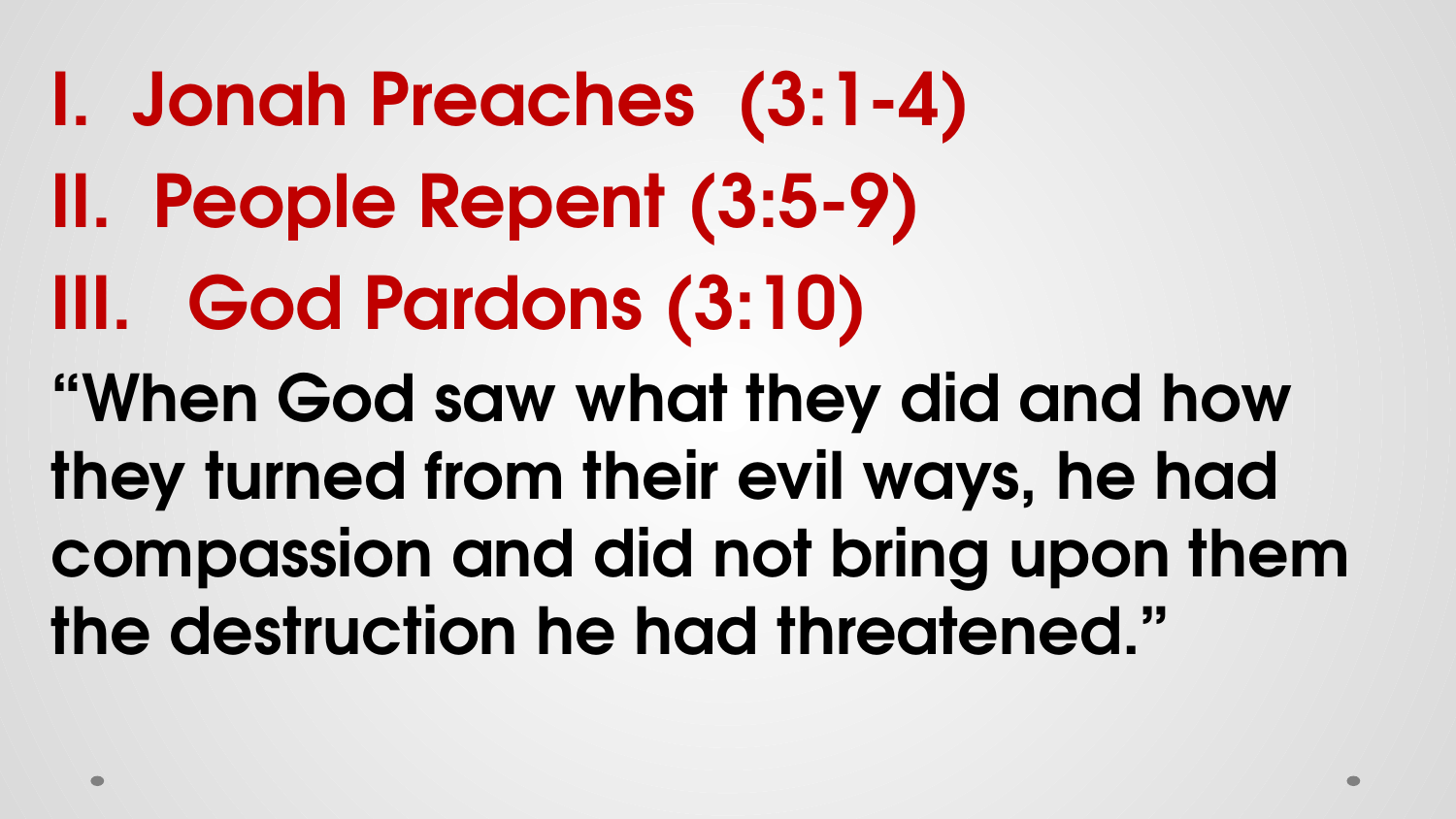

I.  Jonah Preaches  (3:1-4)
II.  People Repent (3:5-9)
God Pardons (3:10)
“When God saw what they did and how they turned from their evil ways, he had compassion and did not bring upon them the destruction he had threatened.”